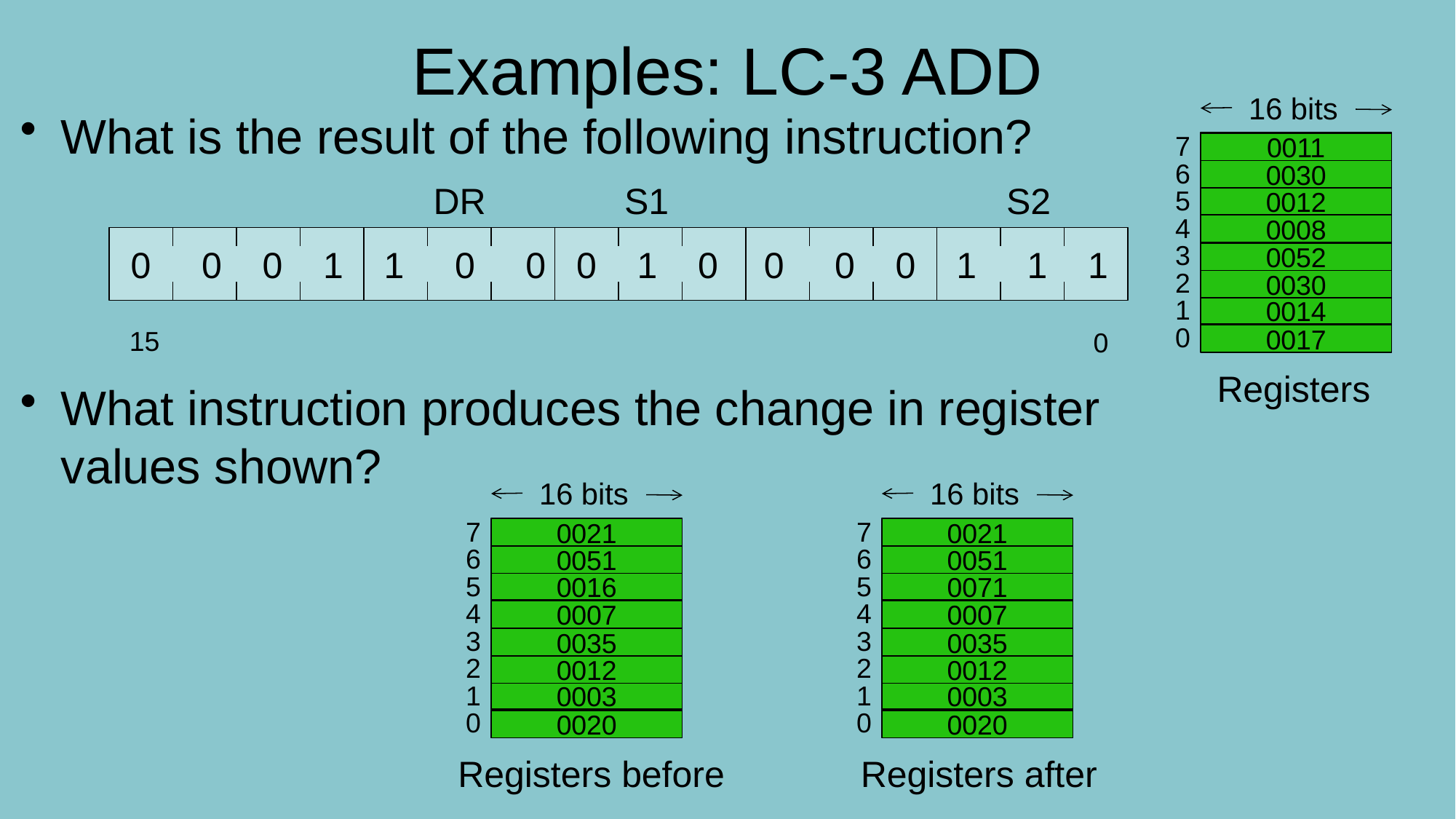

# Examples: LC-3 ADD
16 bits
7

6

5
0012
4

3

2

1
0014
0

Registers
What is the result of the following instruction?

What instruction produces the change in register values shown?
0011
0030
DR
S1
S2

0     0    0    1    1     0     0   0    1    0
0     0    0    1     1    1
0008
0052
0030
15
0
0017
16 bits
7

6

5
0016
4

3

2

1
0003
0

Registers before
16 bits
7

6

5
0071
4

3

2

1
0003
0

Registers after
0021
0021
0051
0051
0007
0007
0035
0035
0012
0012
0020
0020